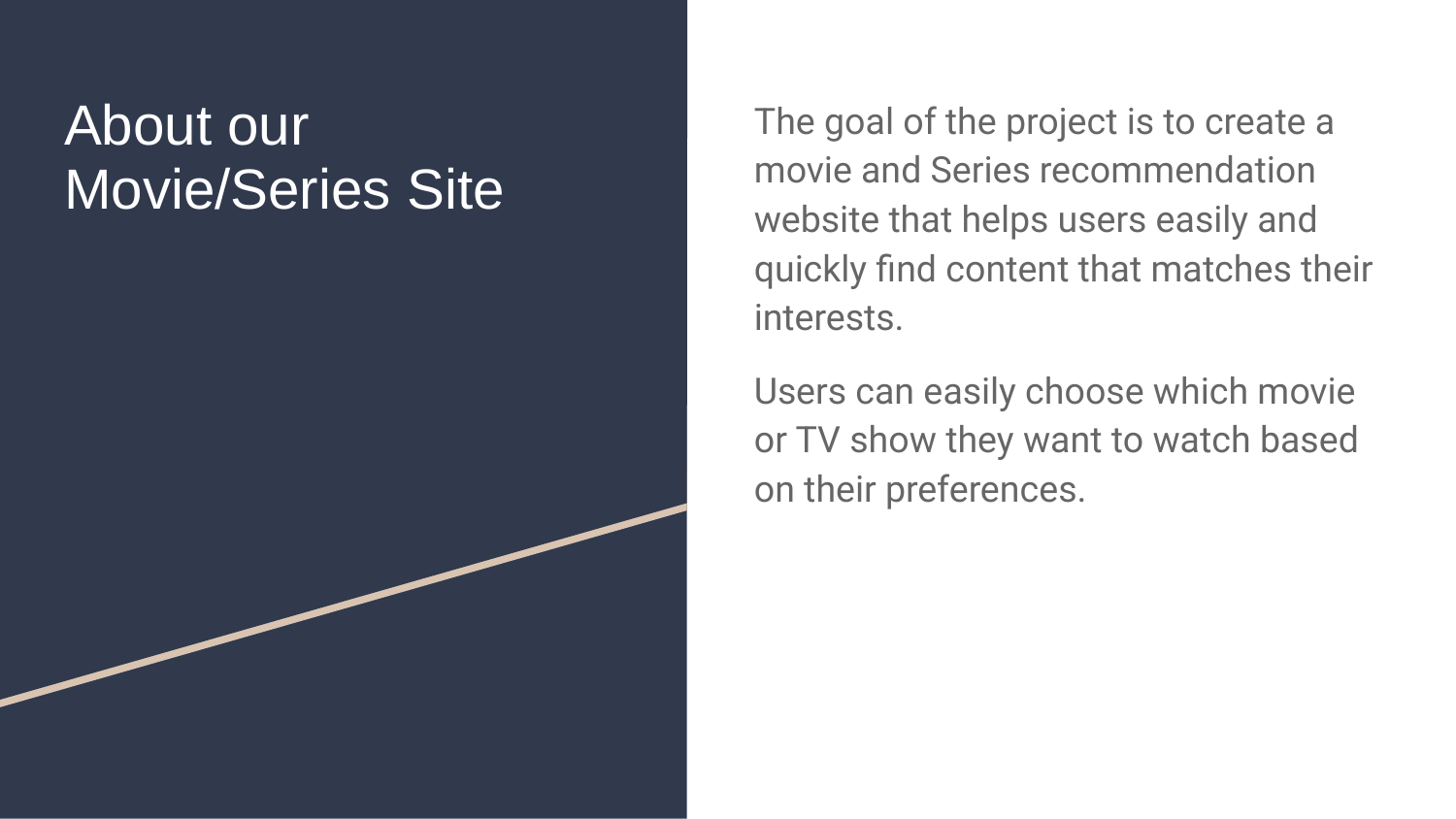

# About our Movie/Series Site
The goal of the project is to create a movie and Series recommendation website that helps users easily and quickly find content that matches their interests.
Users can easily choose which movie or TV show they want to watch based on their preferences.